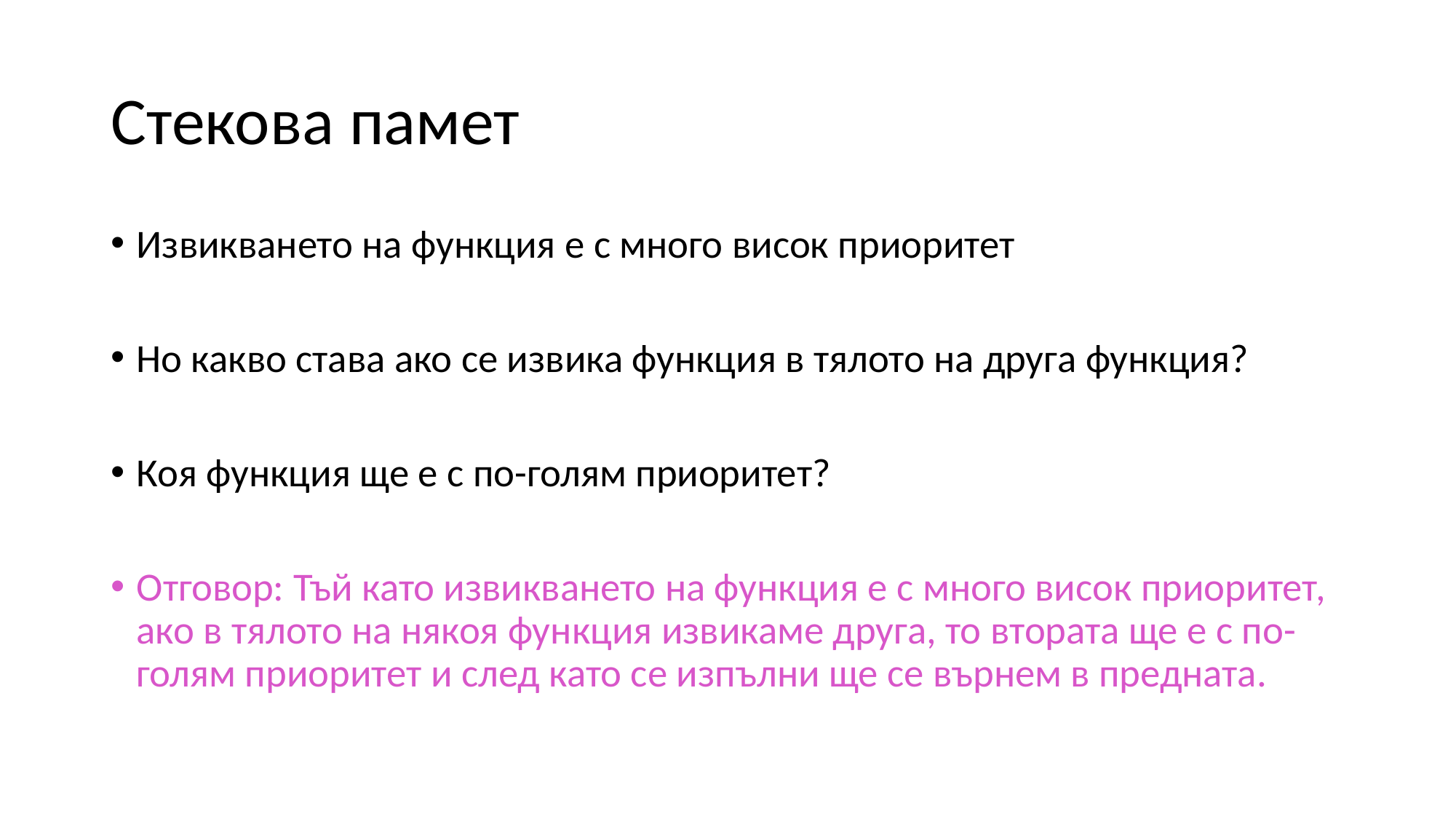

# Стекова памет
Извикването на функция е с много висок приоритет

Но какво става ако се извика функция в тялото на друга функция?

Коя функция ще е с по-голям приоритет?

Отговор: Тъй като извикването на функция е с много висок приоритет, ако в тялото на някоя функция извикаме друга, то втората ще е с по-голям приоритет и след като се изпълни ще се върнем в предната.